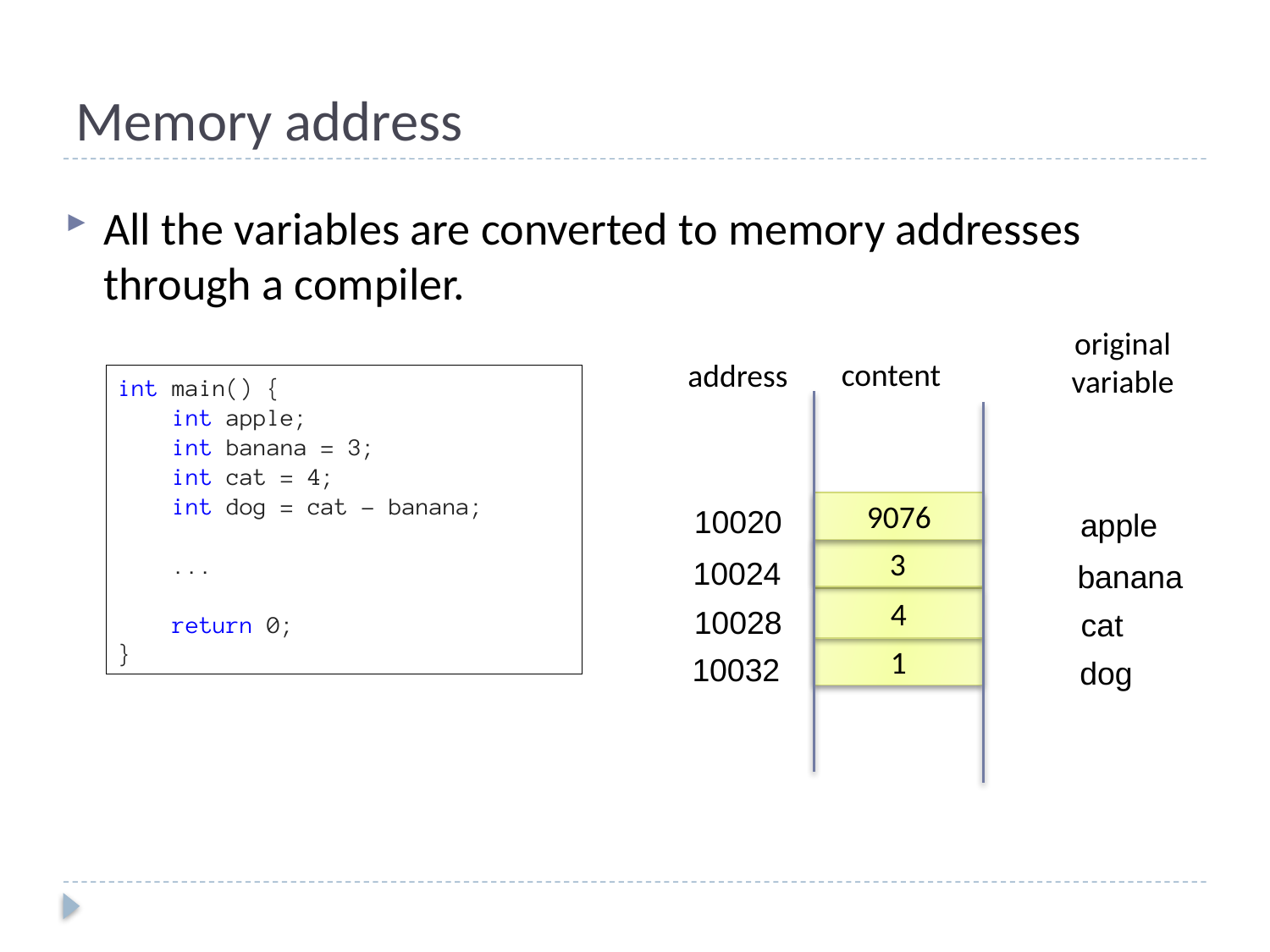

# Memory address
All the variables are converted to memory addresses through a compiler.

original
variable
content
address
int main() {
    int apple;
    int banana = 3;
    int cat = 4;
    int dog = cat - banana;
    ...
    return 0;
}
9076
10020
apple
3
10024
banana
4
10028
cat
1
10032
dog